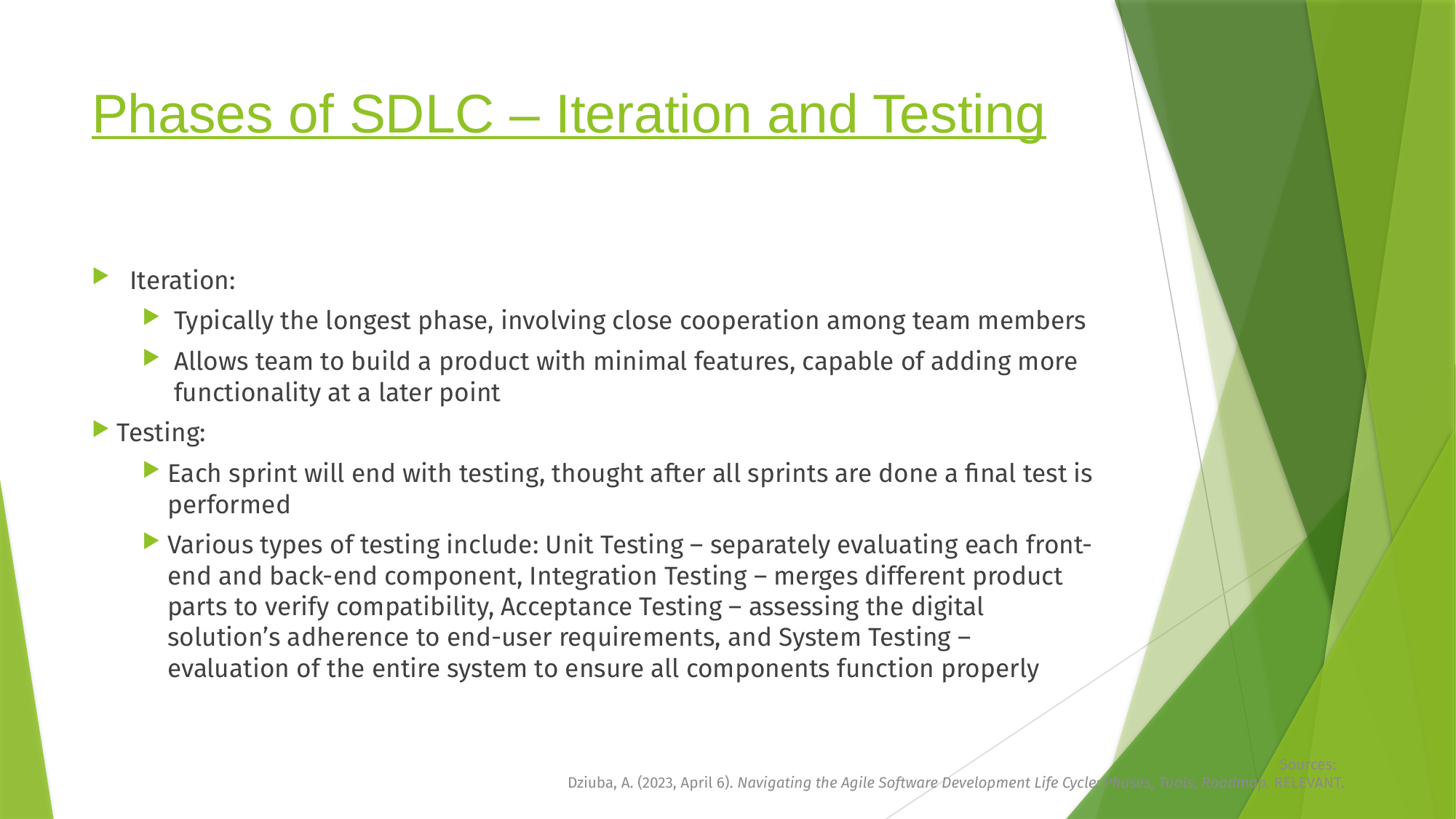

# Phases of SDLC – Iteration and Testing
Iteration:
Typically the longest phase, involving close cooperation among team members
Allows team to build a product with minimal features, capable of adding more functionality at a later point
Testing:
Each sprint will end with testing, thought after all sprints are done a final test is performed
Various types of testing include: Unit Testing – separately evaluating each front-end and back-end component, Integration Testing – merges different product parts to verify compatibility, Acceptance Testing – assessing the digital solution’s adherence to end-user requirements, and System Testing – evaluation of the entire system to ensure all components function properly

Sources:
Dziuba, A. (2023, April 6). Navigating the Agile Software Development Life Cycle: Phases, Tools, Roadmap. RELEVANT.